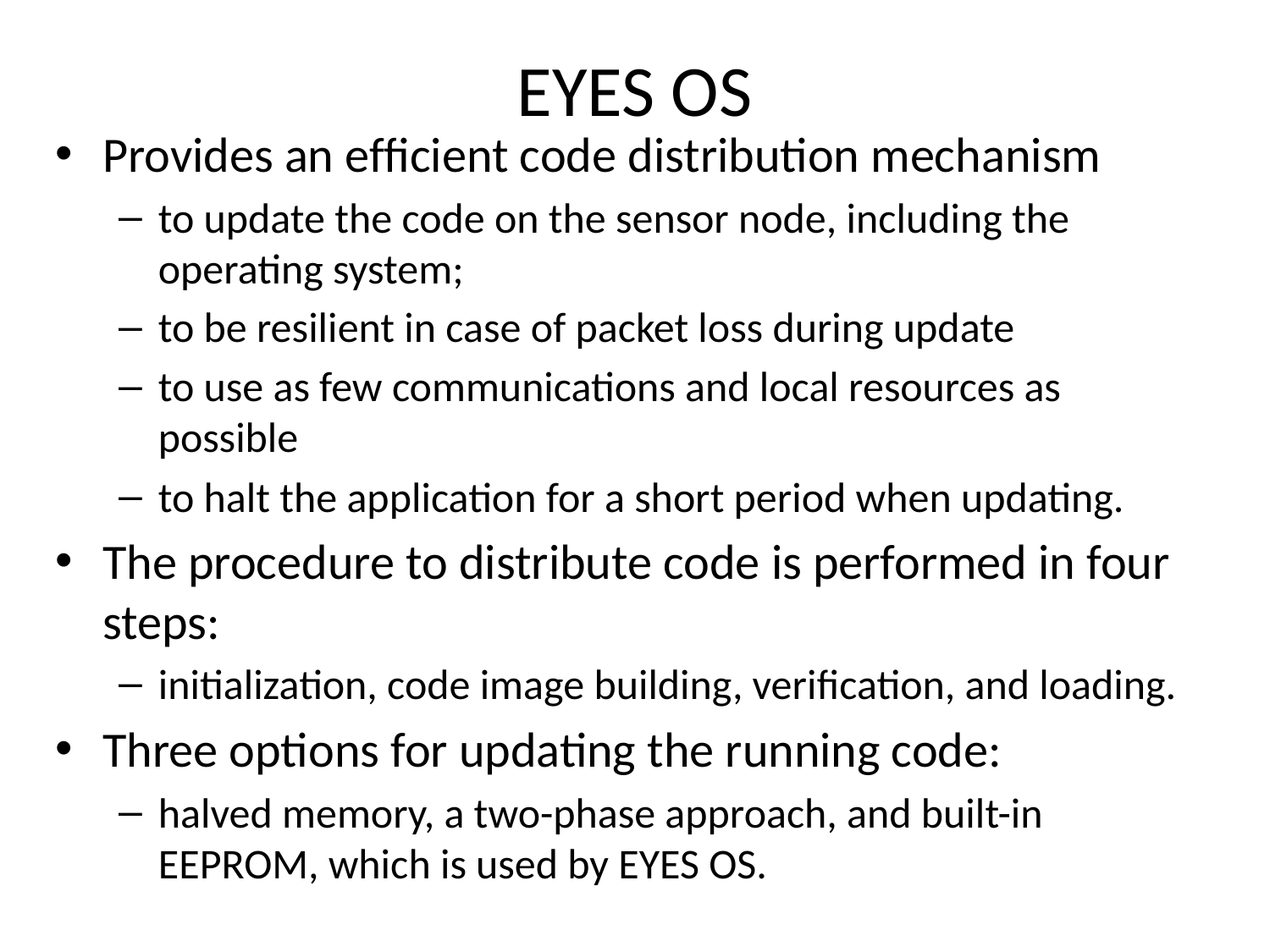

# EYES OS
Provides an efﬁcient code distribution mechanism
to update the code on the sensor node, including the operating system;
to be resilient in case of packet loss during update
to use as few communications and local resources as possible
to halt the application for a short period when updating.
The procedure to distribute code is performed in four steps:
initialization, code image building, veriﬁcation, and loading.
Three options for updating the running code:
halved memory, a two-phase approach, and built-in EEPROM, which is used by EYES OS.